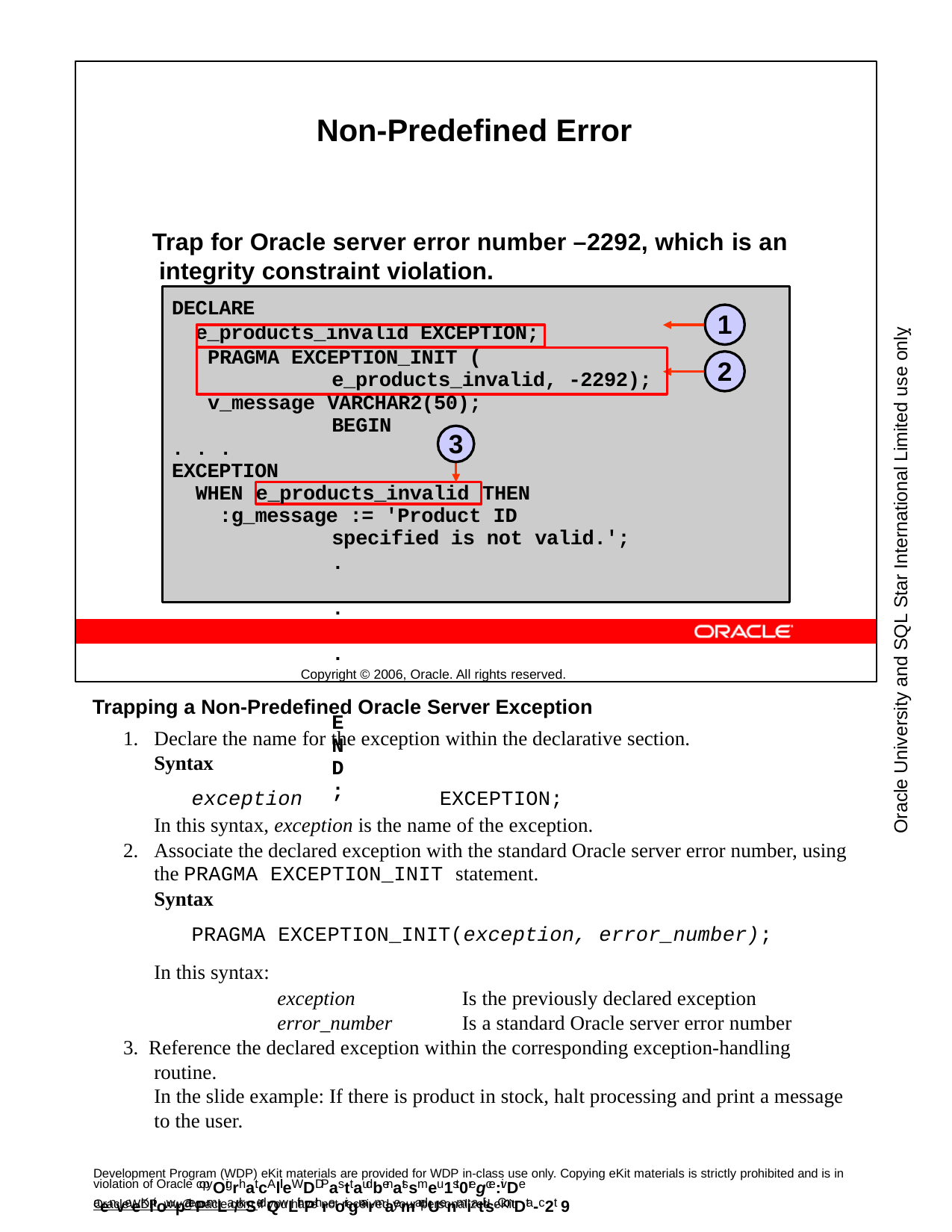

Non-Predefined Error

Trap for Oracle server error number –2292, which is an  integrity constraint violation.

Copyright © 2006, Oracle. All rights reserved.

1
2
DECLARE
e_products_invalid EXCEPTION;  PRAGMA EXCEPTION_INIT (
e_products_invalid, -2292);  v_message VARCHAR2(50);
BEGIN

Oracle University and SQL Star International Limited use onlyฺ

3
. . .  EXCEPTION
WHEN
THEN
e_products_invalid
:g_message := 'Product ID
specified is not valid.';
. . .  END;

Trapping a Non-Predefined Oracle Server Exception
Declare the name for the exception within the declarative section.
Syntax
exception	EXCEPTION;
In this syntax, exception is the name of the exception.
Associate the declared exception with the standard Oracle server error number, using  the PRAGMA EXCEPTION_INIT statement.
Syntax
PRAGMA EXCEPTION_INIT(exception, error_number);
In this syntax:
exception  error_number
Is the previously declared exception
Is a standard Oracle server error number
3. Reference the declared exception within the corresponding exception-handling  routine.
In the slide example: If there is product in stock, halt processing and print a message  to the user.
Development Program (WDP) eKit materials are provided for WDP in-class use only. Copying eKit materials is strictly prohibited and is in
violation of Oracle copyOrigrhat.cAllleWDDPasttaudbenatssmeu1st0regce:ivDe aenveeKlitowpatePrmLa/rkSedQwLithPthreoir gnarmaemandUenmiatils. ConDta-c2t 9
OracleWDP_ww@oracle.com if you have not received your personalized eKit.